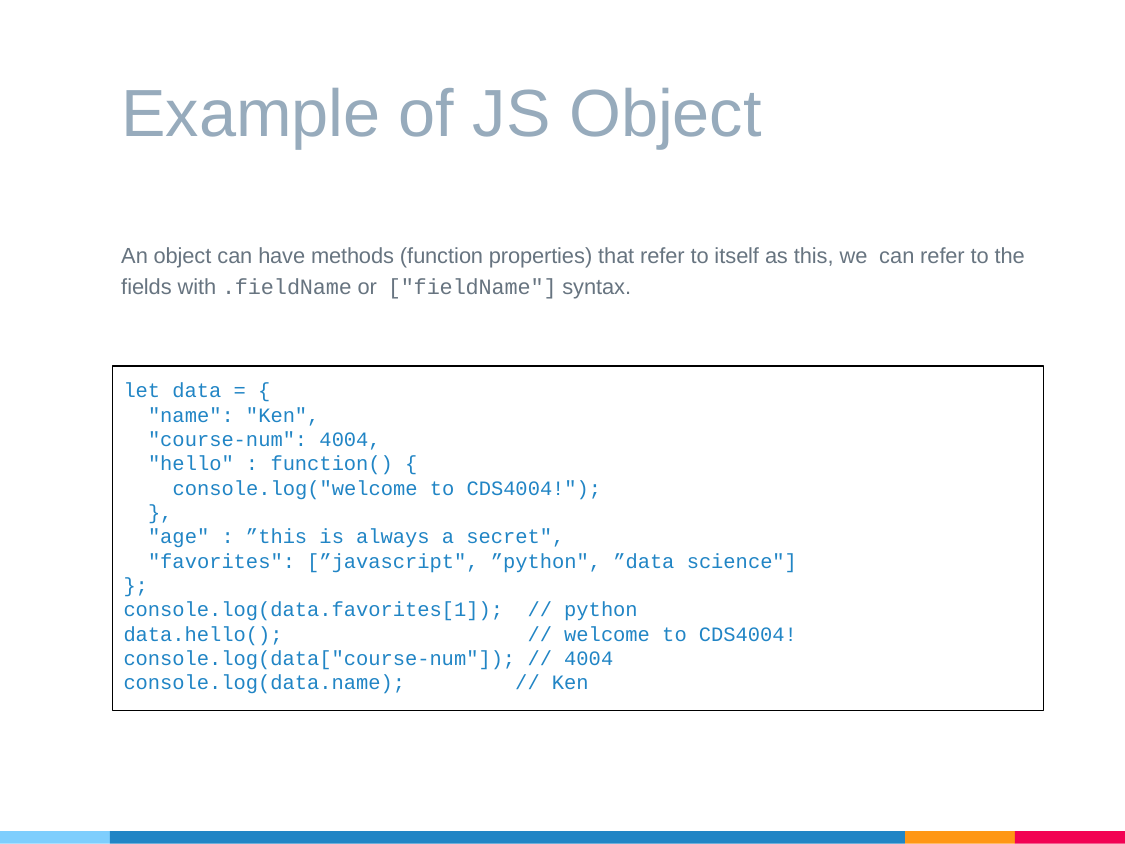

# Example of JS Object
An object can have methods (function properties) that refer to itself as this, we  can refer to the fields with .fieldName or  ["fieldName"] syntax.

let data = {
  "name": "Ken",
  "course-num": 4004,
  "hello" : function() {
    console.log("welcome to CDS4004!");
  },
  "age" : ”this is always a secret",
  "favorites": [”javascript", ”python", ”data science"]
};
console.log(data.favorites[1]);  // python
data.hello();                    // welcome to CDS4004!
console.log(data["course-num"]); // 4004
console.log(data.name);         // Ken